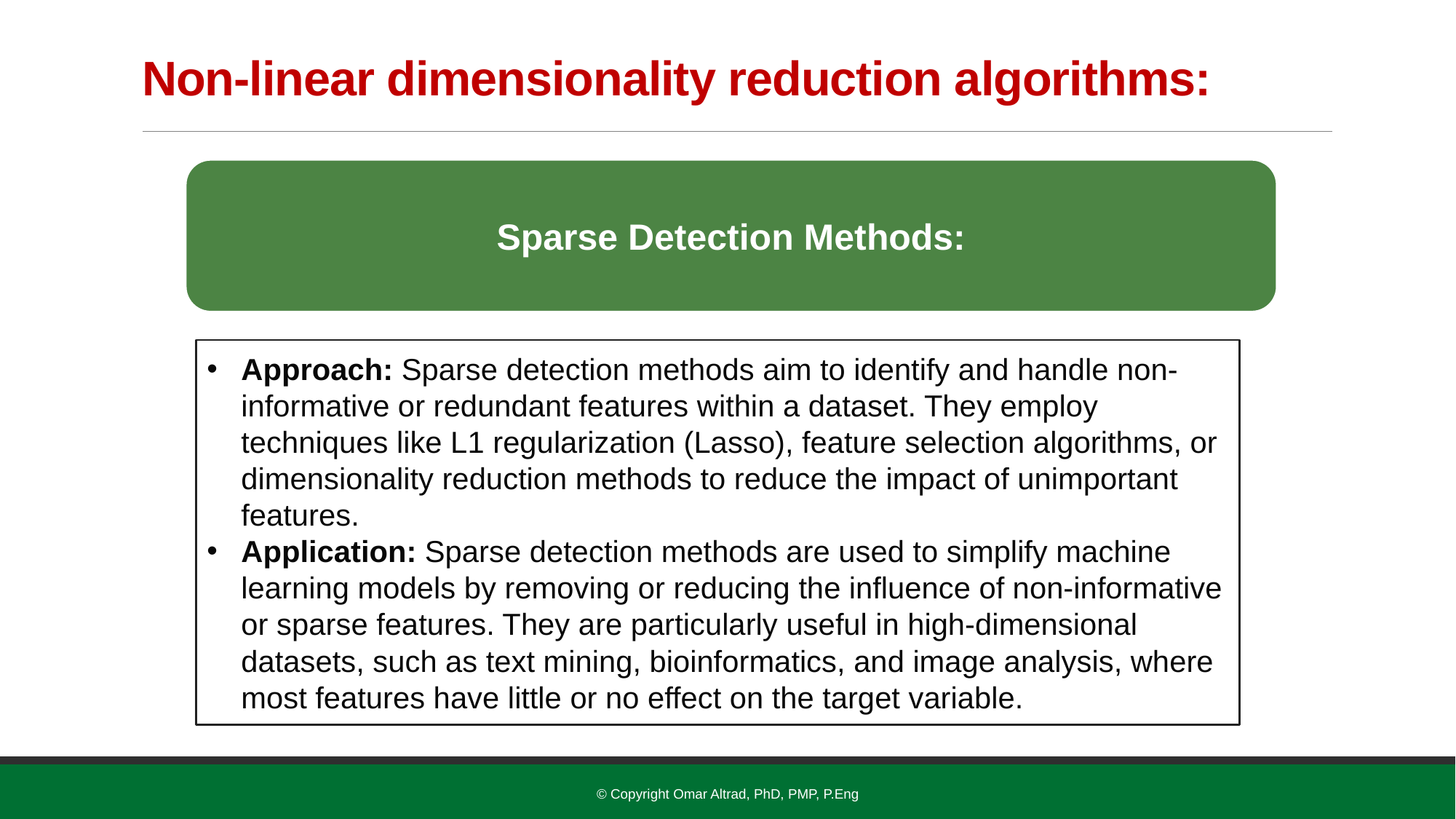

# Non-linear dimensionality reduction algorithms:
Sparse Detection Methods:
Approach: Sparse detection methods aim to identify and handle non-informative or redundant features within a dataset. They employ techniques like L1 regularization (Lasso), feature selection algorithms, or dimensionality reduction methods to reduce the impact of unimportant features.
Application: Sparse detection methods are used to simplify machine learning models by removing or reducing the influence of non-informative or sparse features. They are particularly useful in high-dimensional datasets, such as text mining, bioinformatics, and image analysis, where most features have little or no effect on the target variable.
© Copyright Omar Altrad, PhD, PMP, P.Eng